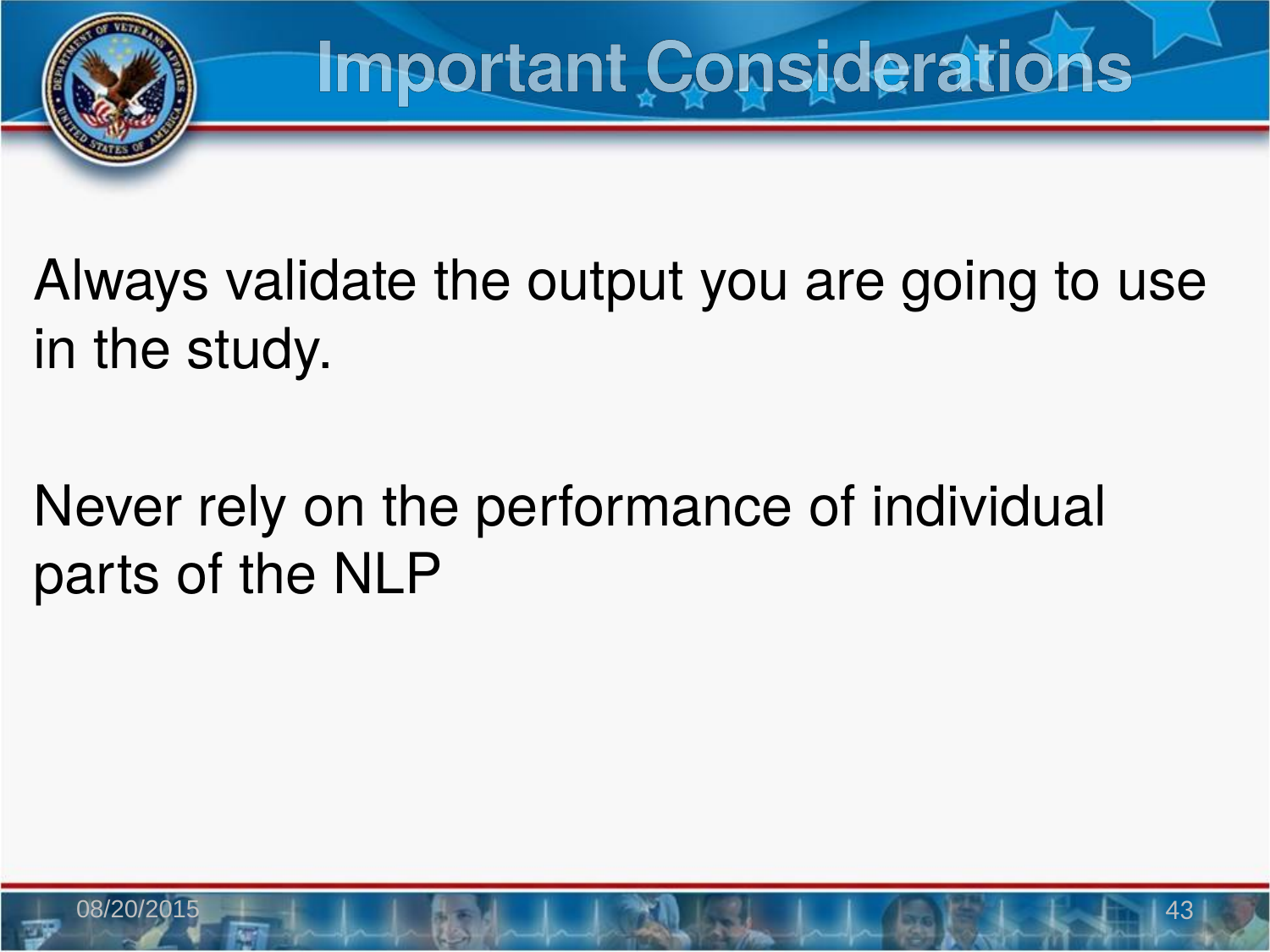

# Important Considerations

Always validate the output you are going to use in the study.

Never rely on the performance of individual parts of the NLP
08/20/2015
43